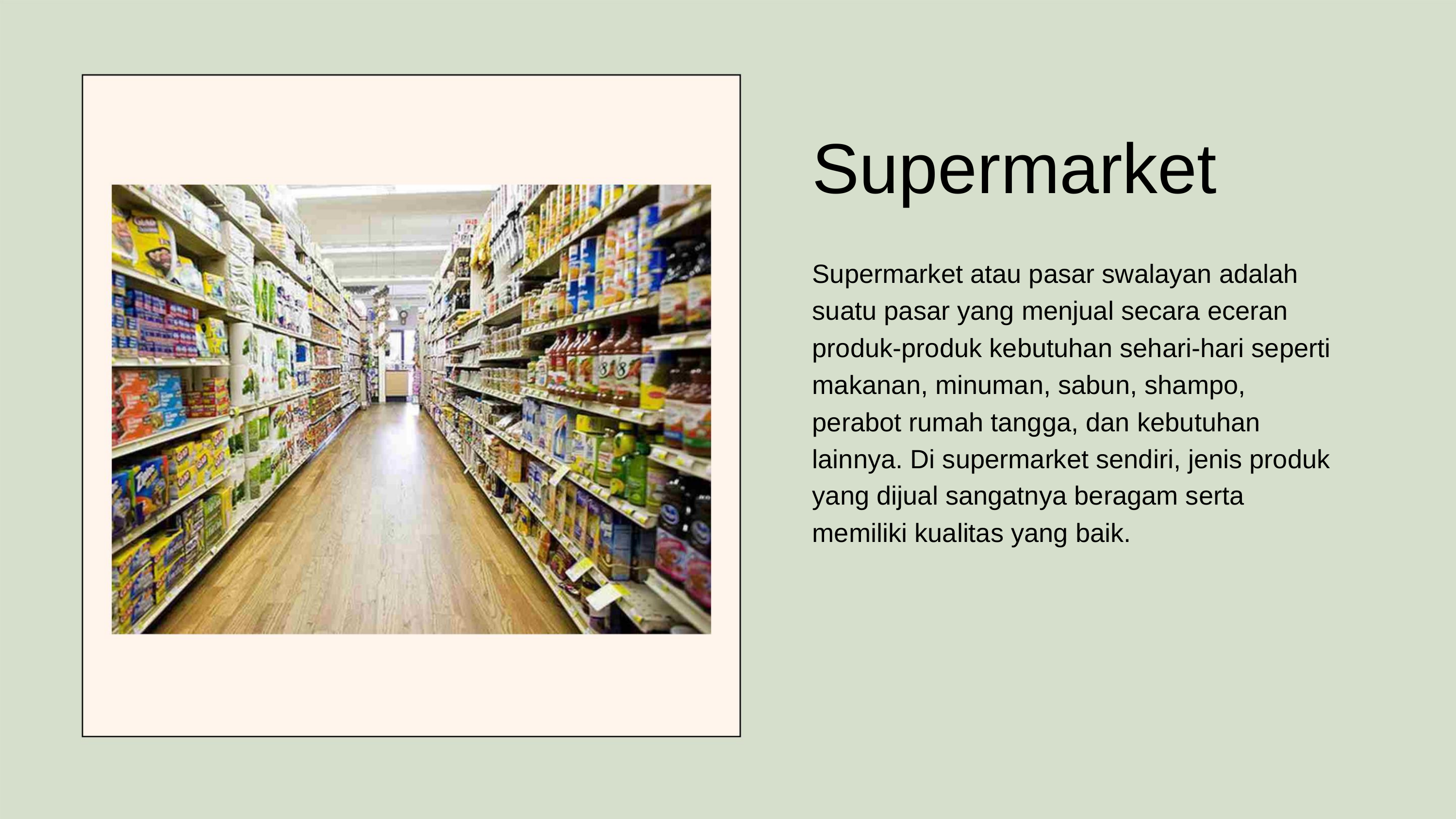

Supermarket
Supermarket atau pasar swalayan adalah
suatu pasar yang menjual secara eceran
produk-produk kebutuhan sehari-hari seperti
makanan, minuman, sabun, shampo,
perabot rumah tangga, dan kebutuhan
lainnya. Di supermarket sendiri, jenis produk
yang dijual sangatnya beragam serta
memiliki kualitas yang baik.